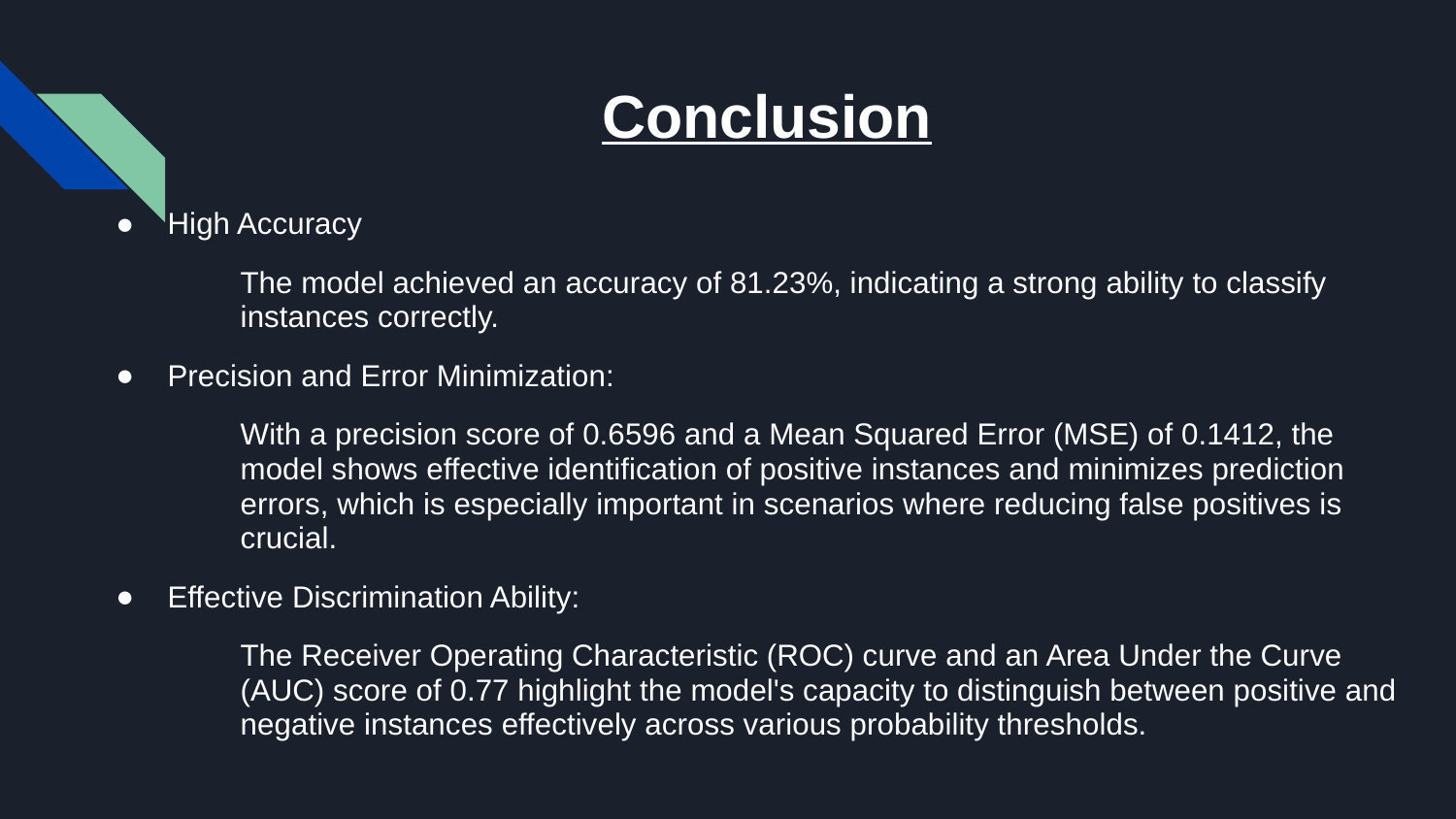

# Conclusion
High Accuracy
The model achieved an accuracy of 81.23%, indicating a strong ability to classify instances correctly.
Precision and Error Minimization:
With a precision score of 0.6596 and a Mean Squared Error (MSE) of 0.1412, the model shows effective identification of positive instances and minimizes prediction errors, which is especially important in scenarios where reducing false positives is crucial.
Effective Discrimination Ability:
The Receiver Operating Characteristic (ROC) curve and an Area Under the Curve (AUC) score of 0.77 highlight the model's capacity to distinguish between positive and negative instances effectively across various probability thresholds.